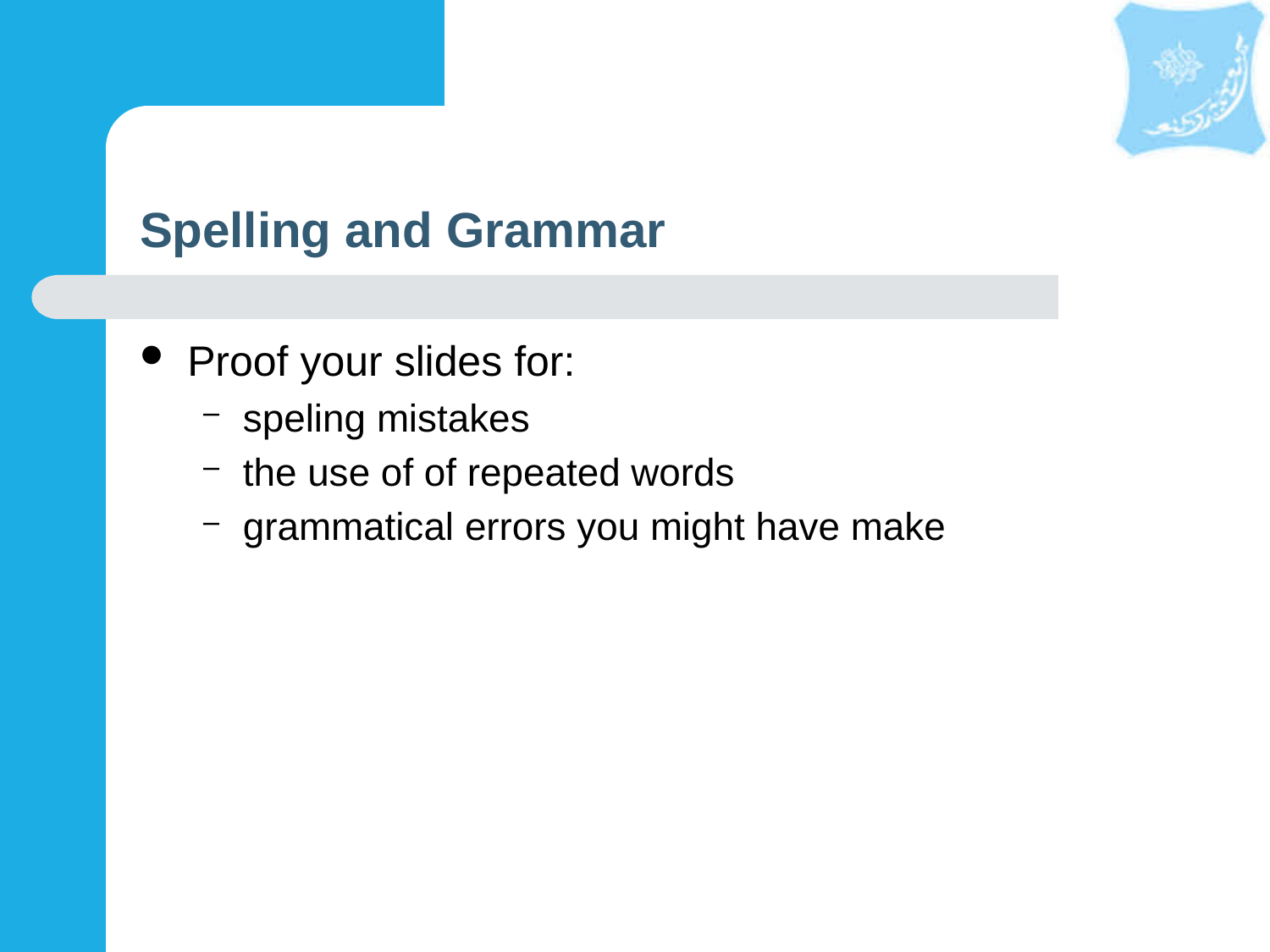

# Spelling and Grammar
Proof your slides for:
speling mistakes
the use of of repeated words
grammatical errors you might have make